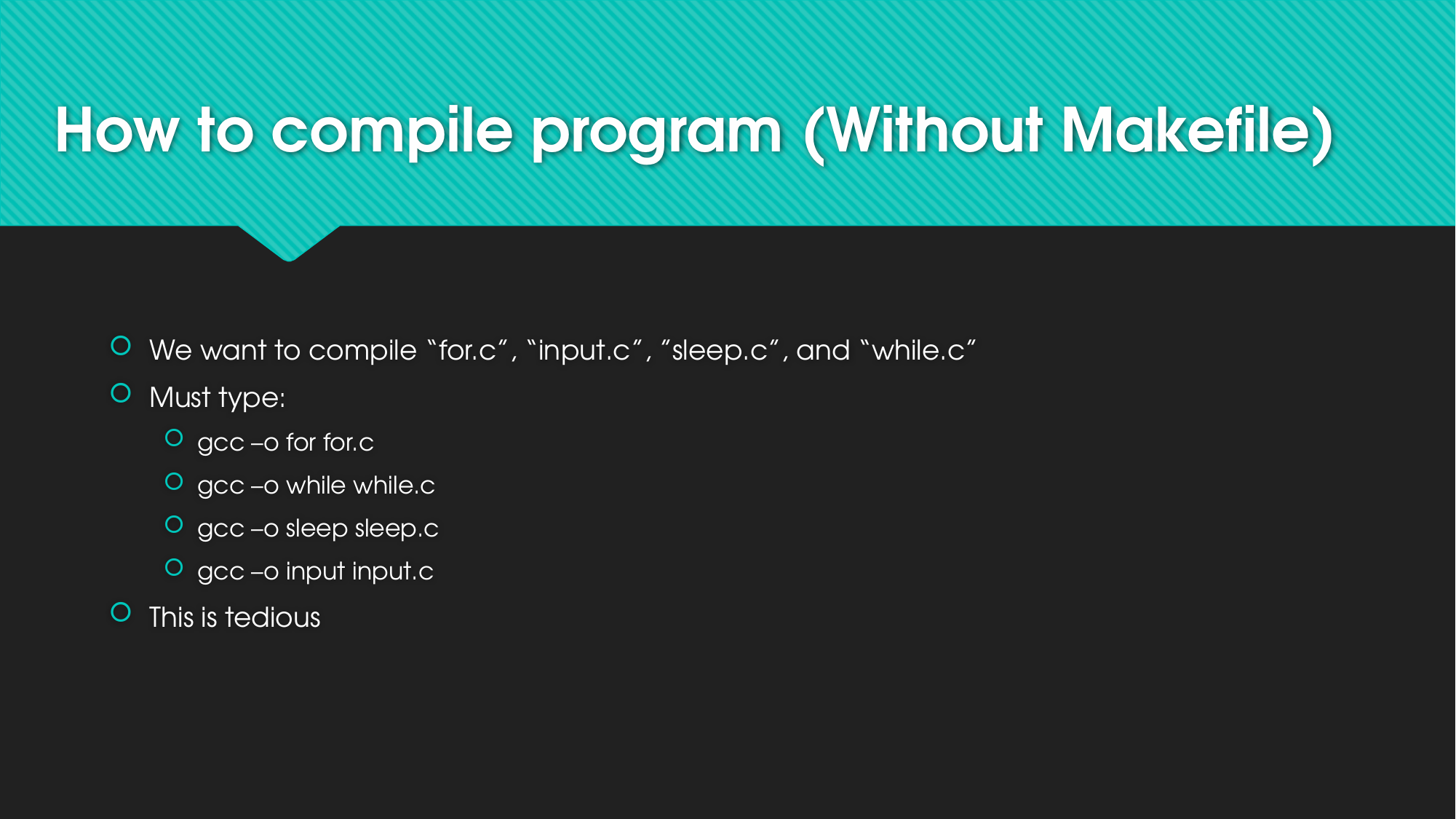

# How to compile program (Without Makefile)
We want to compile “for.c”, “input.c”, ”sleep.c”, and “while.c”
Must type:
gcc –o for for.c
gcc –o while while.c
gcc –o sleep sleep.c
gcc –o input input.c
This is tedious